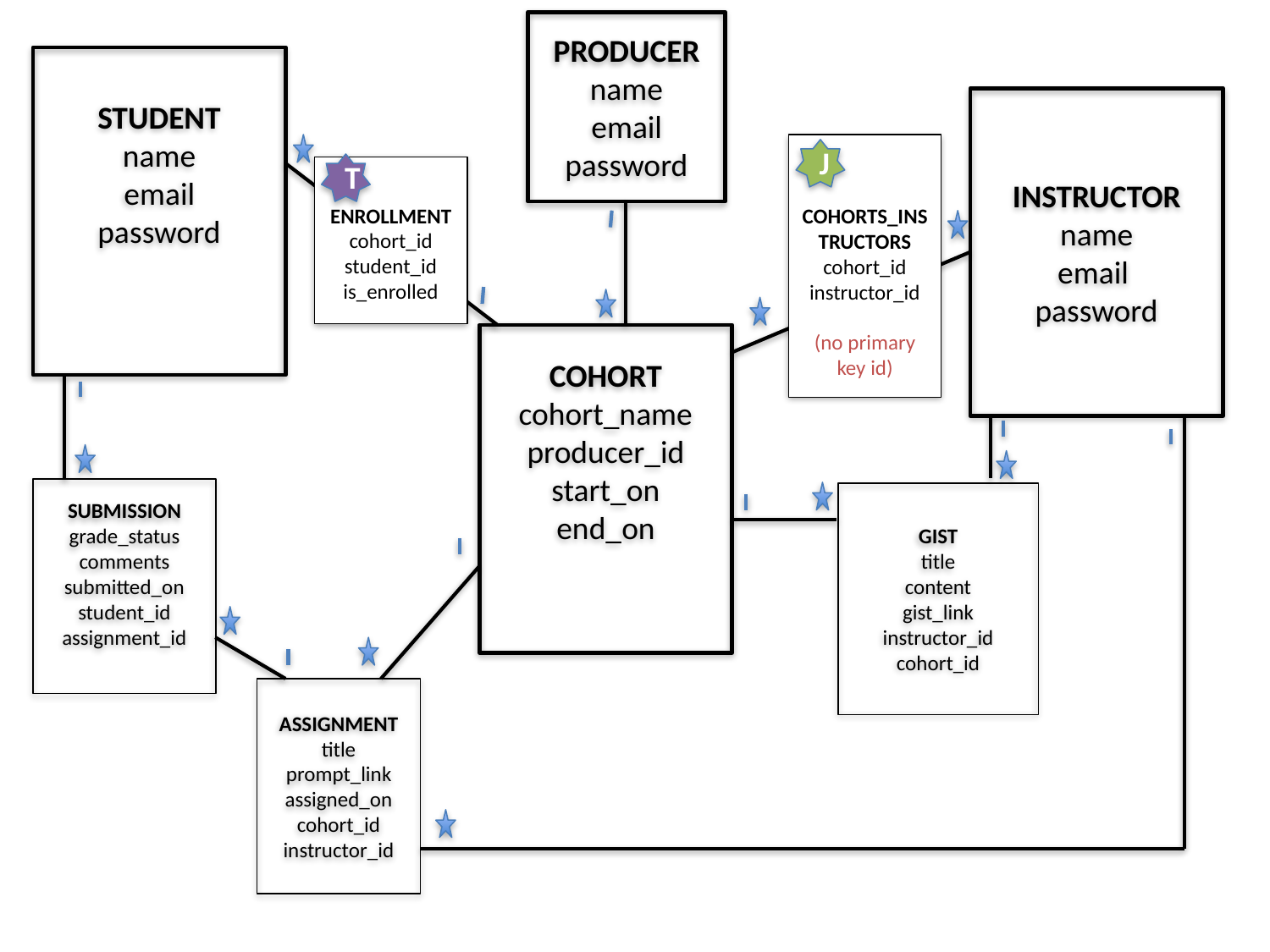

PRODUCER
name
email
password
STUDENT
name
email
password

INSTRUCTOR
name
email
password

COHORTS_INSTRUCTORS
cohort_id
instructor_id

(no primary key id)
J
T

ENROLLMENT
cohort_id
student_id
is_enrolled

COHORT
cohort_name
producer_id
start_on
end_on

SUBMISSION
grade_status
comments
submitted_on
student_id
assignment_id

GIST
title
content
gist_link
instructor_id
cohort_id

ASSIGNMENT
title
prompt_link
assigned_on
cohort_id
instructor_id